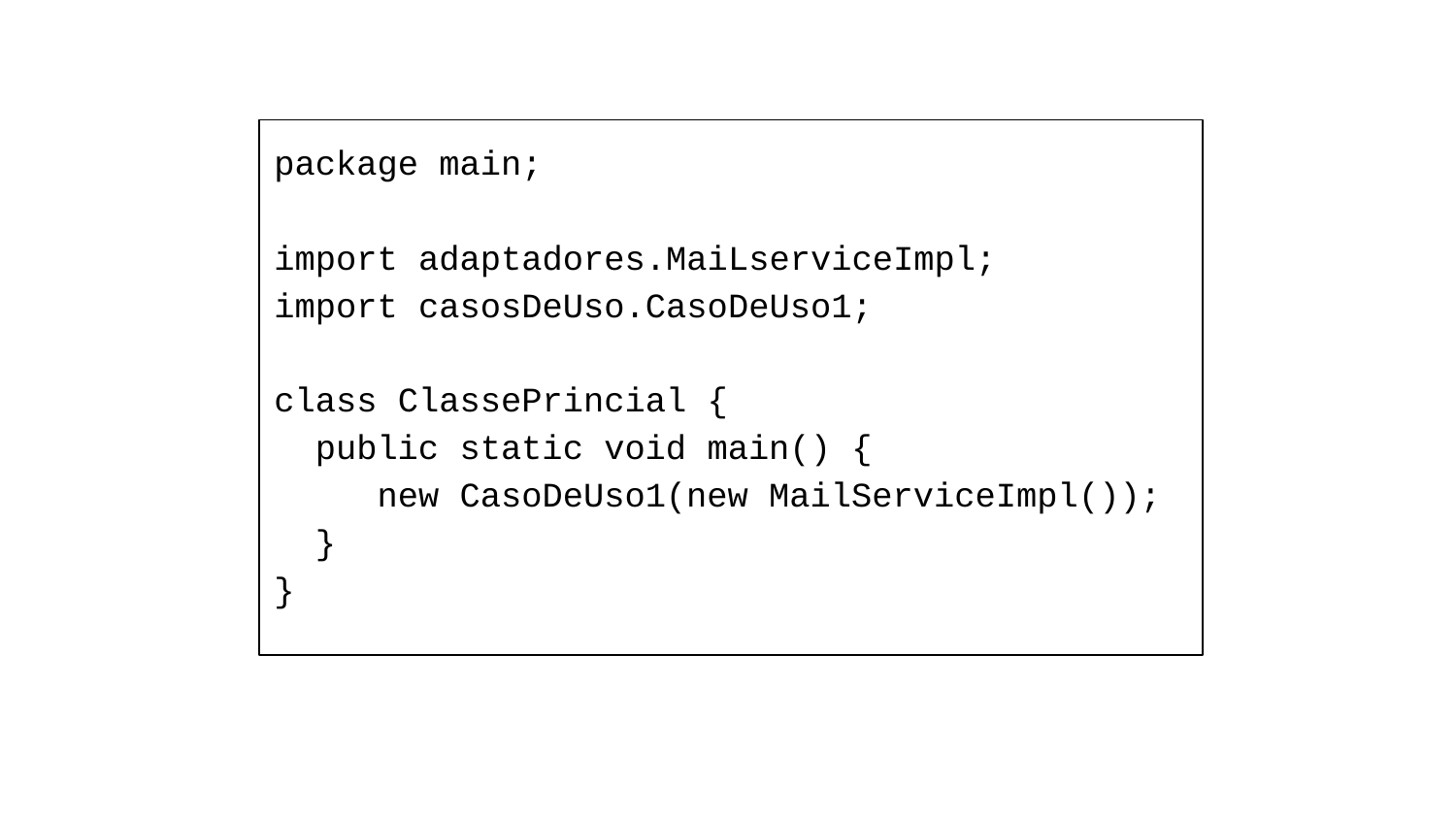

package main;

import adaptadores.MaiLserviceImpl;
import casosDeUso.CasoDeUso1;

class ClassePrincial {
  public static void main() {
     new CasoDeUso1(new MailServiceImpl());
  }
}